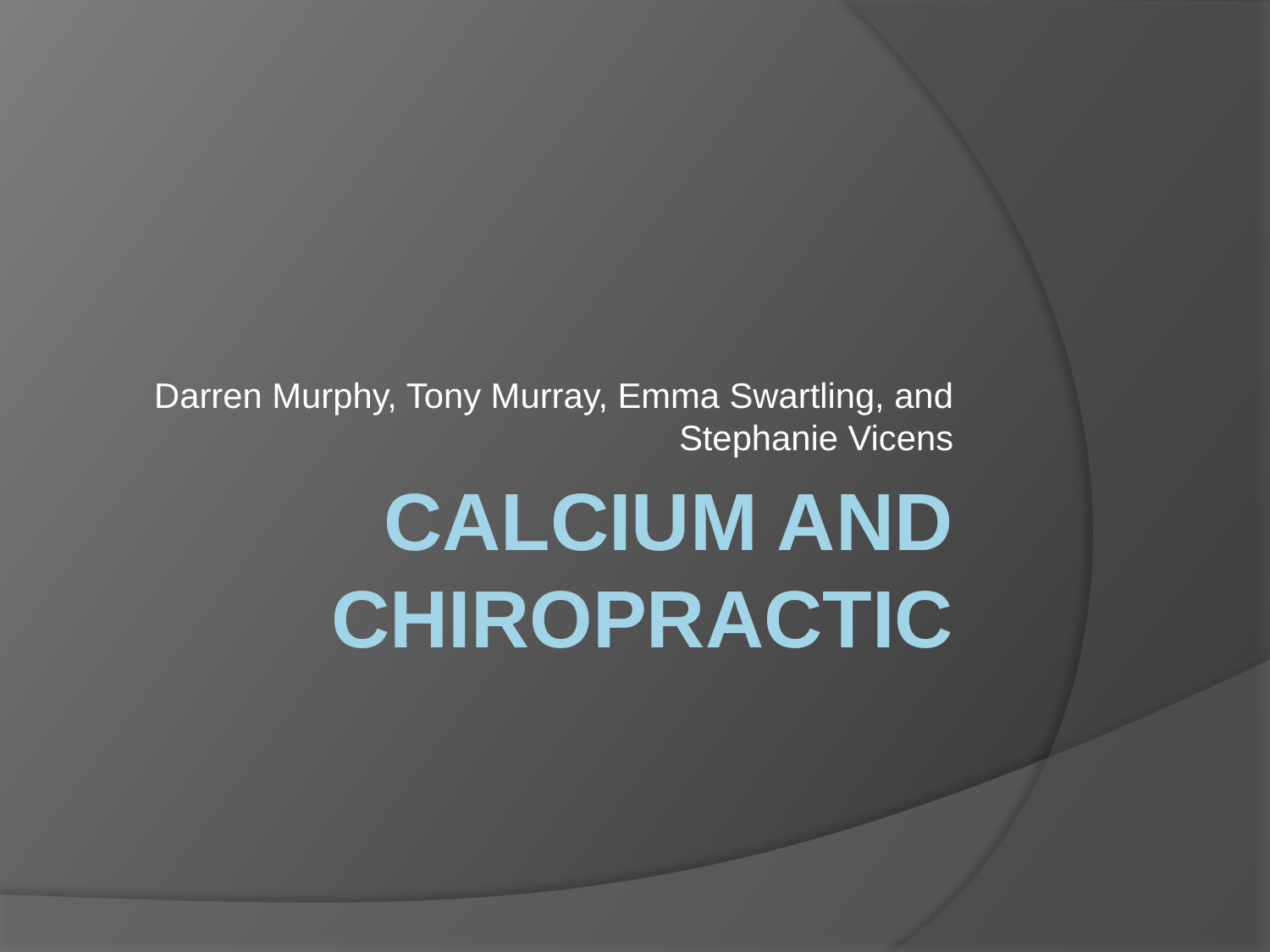

Darren Murphy, Tony Murray, Emma Swartling, and Stephanie Vicens
# Calcium and Chiropractic